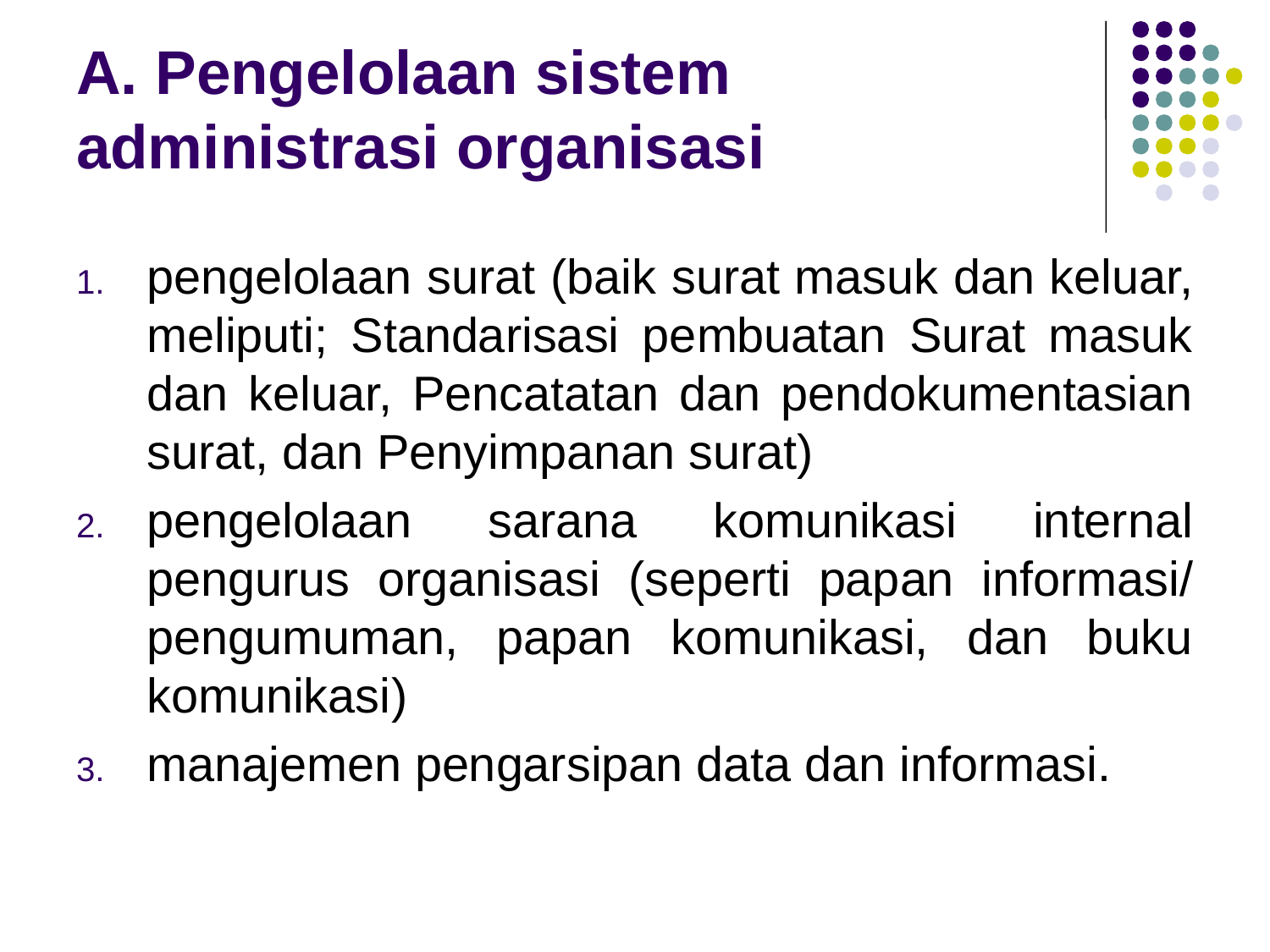

A. Pengelolaan sistem administrasi organisasi
pengelolaan surat (baik surat masuk dan keluar, meliputi; Standarisasi pembuatan Surat masuk dan keluar, Pencatatan dan pendokumentasian surat, dan Penyimpanan surat)
pengelolaan sarana komunikasi internal pengurus organisasi (seperti papan informasi/ pengumuman, papan komunikasi, dan buku komunikasi)
manajemen pengarsipan data dan informasi.